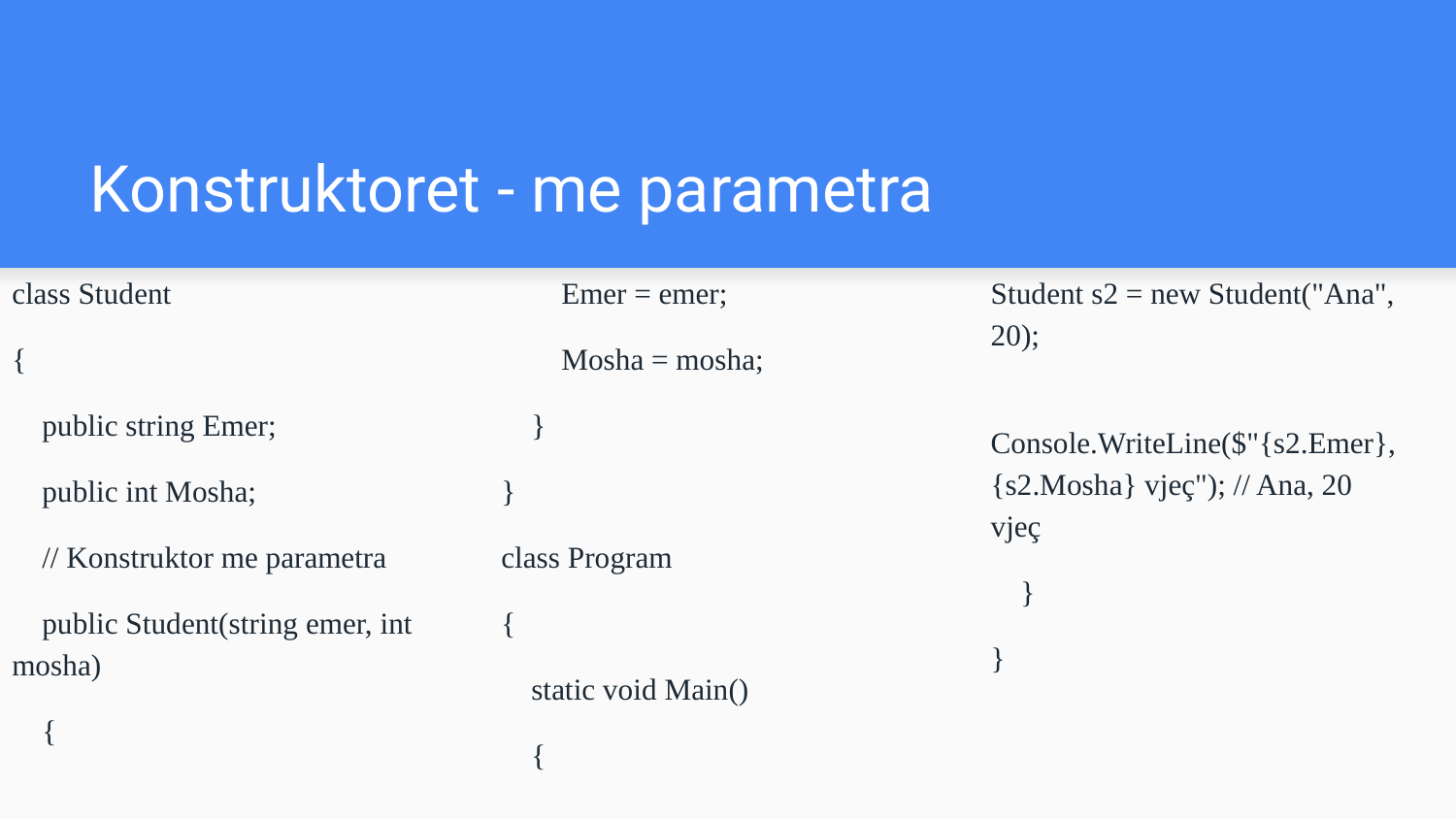

# Konstruktoret - me parametra
class Student
{
    public string Emer;
    public int Mosha;
    // Konstruktor me parametra
    public Student(string emer, int mosha)
    {
        Emer = emer;
        Mosha = mosha;
    }
}
class Program
{
    static void Main()
    {

Student s2 = new Student("Ana", 20);
        Console.WriteLine($"{s2.Emer}, {s2.Mosha} vjeç"); // Ana, 20 vjeç
    }
}